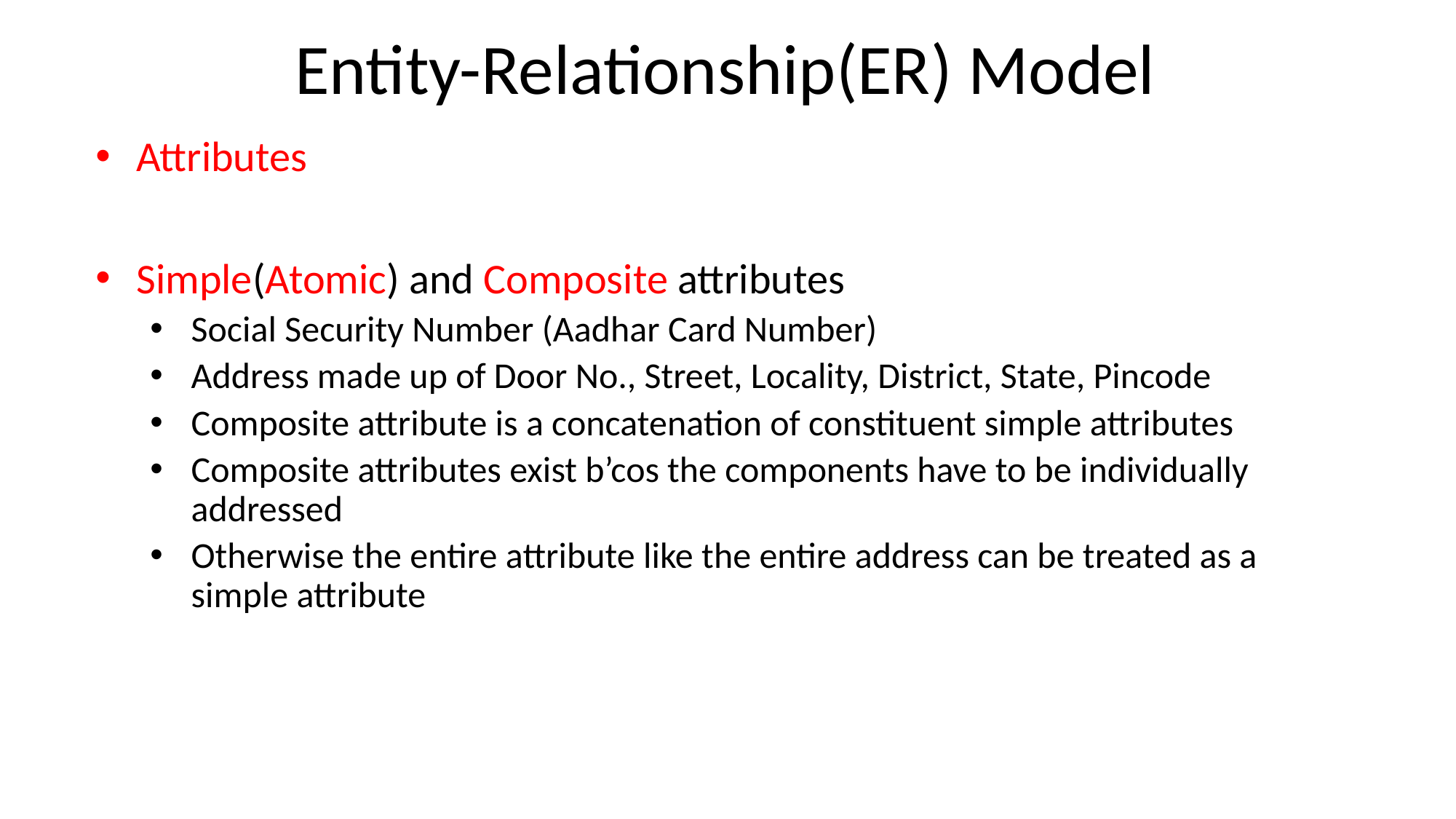

# Entity-Relationship(ER) Model
Attributes

Simple(Atomic) and Composite attributes
Social Security Number (Aadhar Card Number)
Address made up of Door No., Street, Locality, District, State, Pincode
Composite attribute is a concatenation of constituent simple attributes
Composite attributes exist b’cos the components have to be individually addressed
Otherwise the entire attribute like the entire address can be treated as a simple attribute